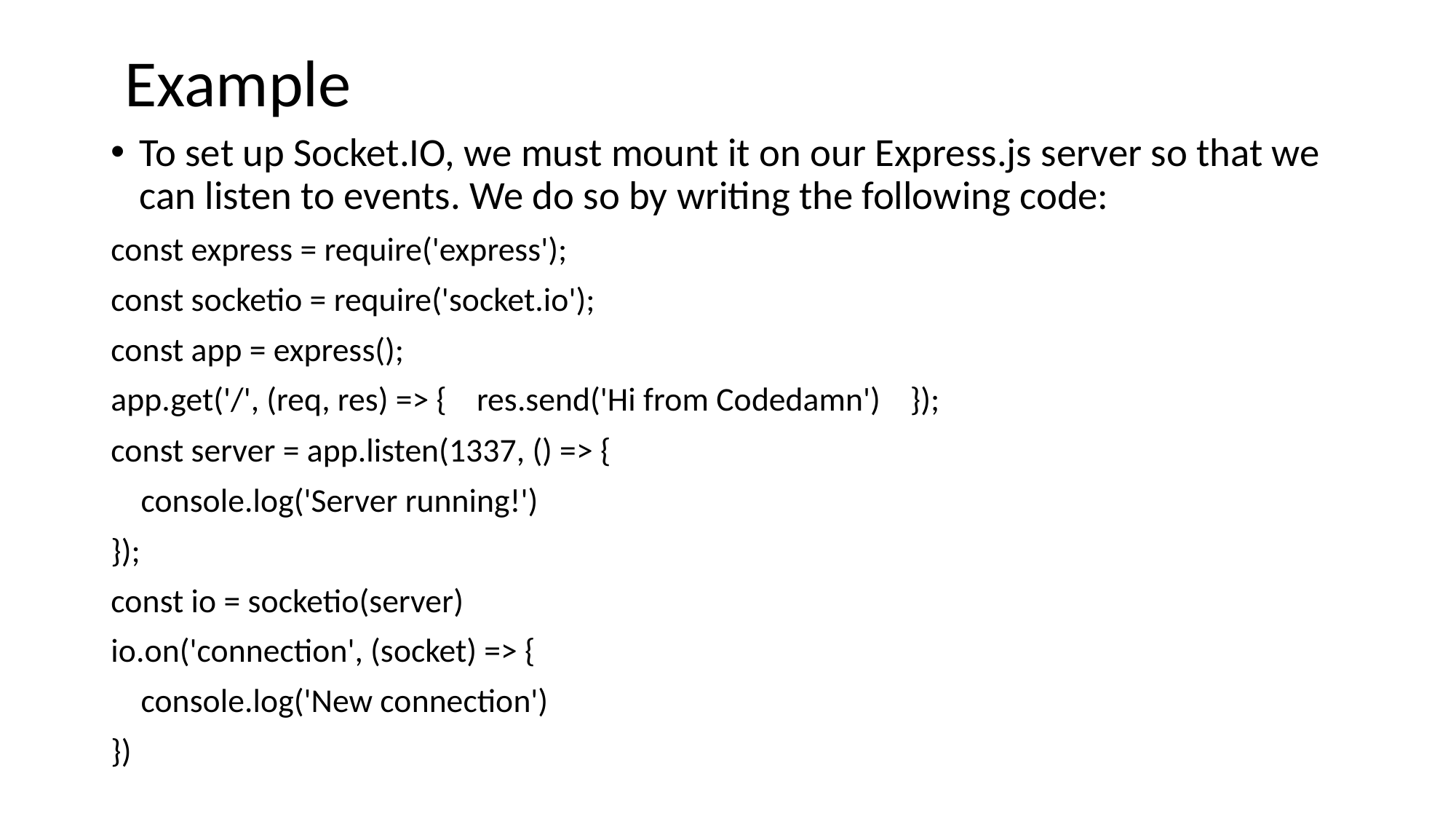

# Example
To set up Socket.IO, we must mount it on our Express.js server so that we can listen to events. We do so by writing the following code:
const express = require('express');
const socketio = require('socket.io');
const app = express();
app.get('/', (req, res) => {    res.send('Hi from Codedamn')    });
const server = app.listen(1337, () => {
    console.log('Server running!')
});
const io = socketio(server)
io.on('connection', (socket) => {
    console.log('New connection')
})